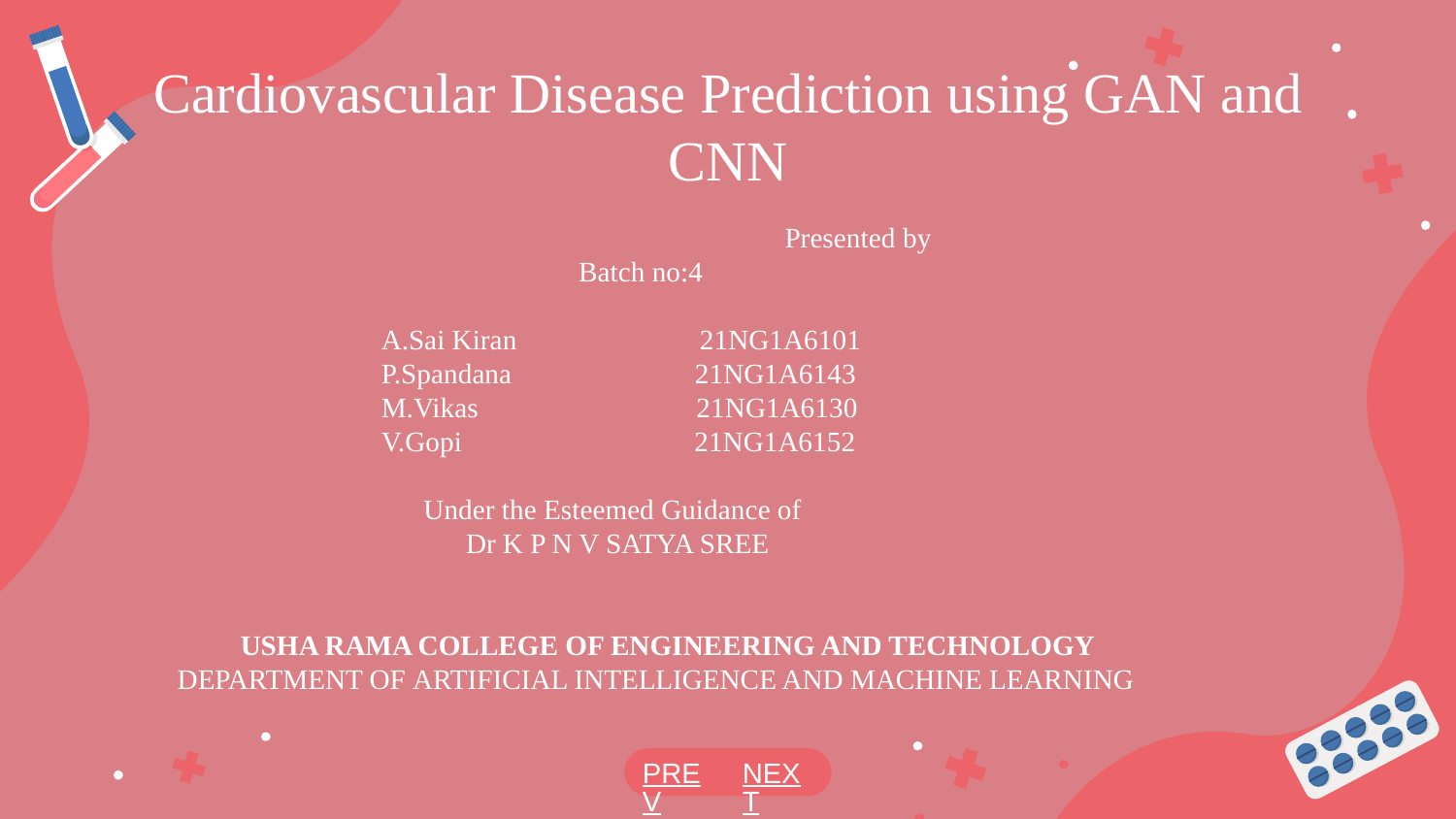

# Cardiovascular Disease Prediction using GAN and CNN

                                                                                  Presented by
                                                                Batch no:4

                                    A.Sai Kiran                          21NG1A6101
                                    P.Spandana                          21NG1A6143
                                    M.Vikas                               21NG1A6130
                                    V.Gopi                                 21NG1A6152

                                          Under the Esteemed Guidance of
                                                Dr K P N V SATYA SREE

                USHA RAMA COLLEGE OF ENGINEERING AND TECHNOLOGY
       DEPARTMENT OF ARTIFICIAL INTELLIGENCE AND MACHINE LEARNING

PREV
NEXT